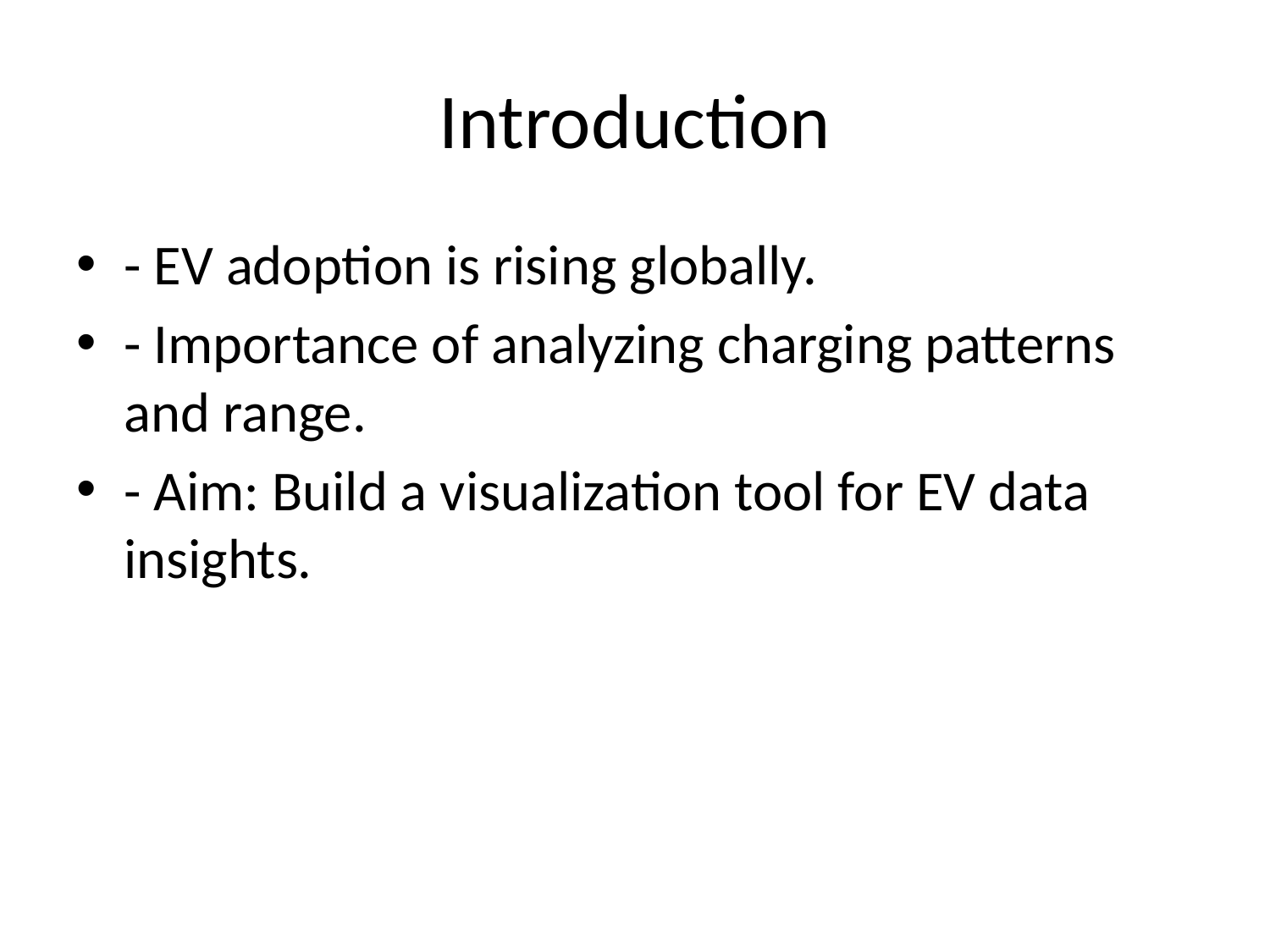

# Introduction
- EV adoption is rising globally.
- Importance of analyzing charging patterns and range.
- Aim: Build a visualization tool for EV data insights.